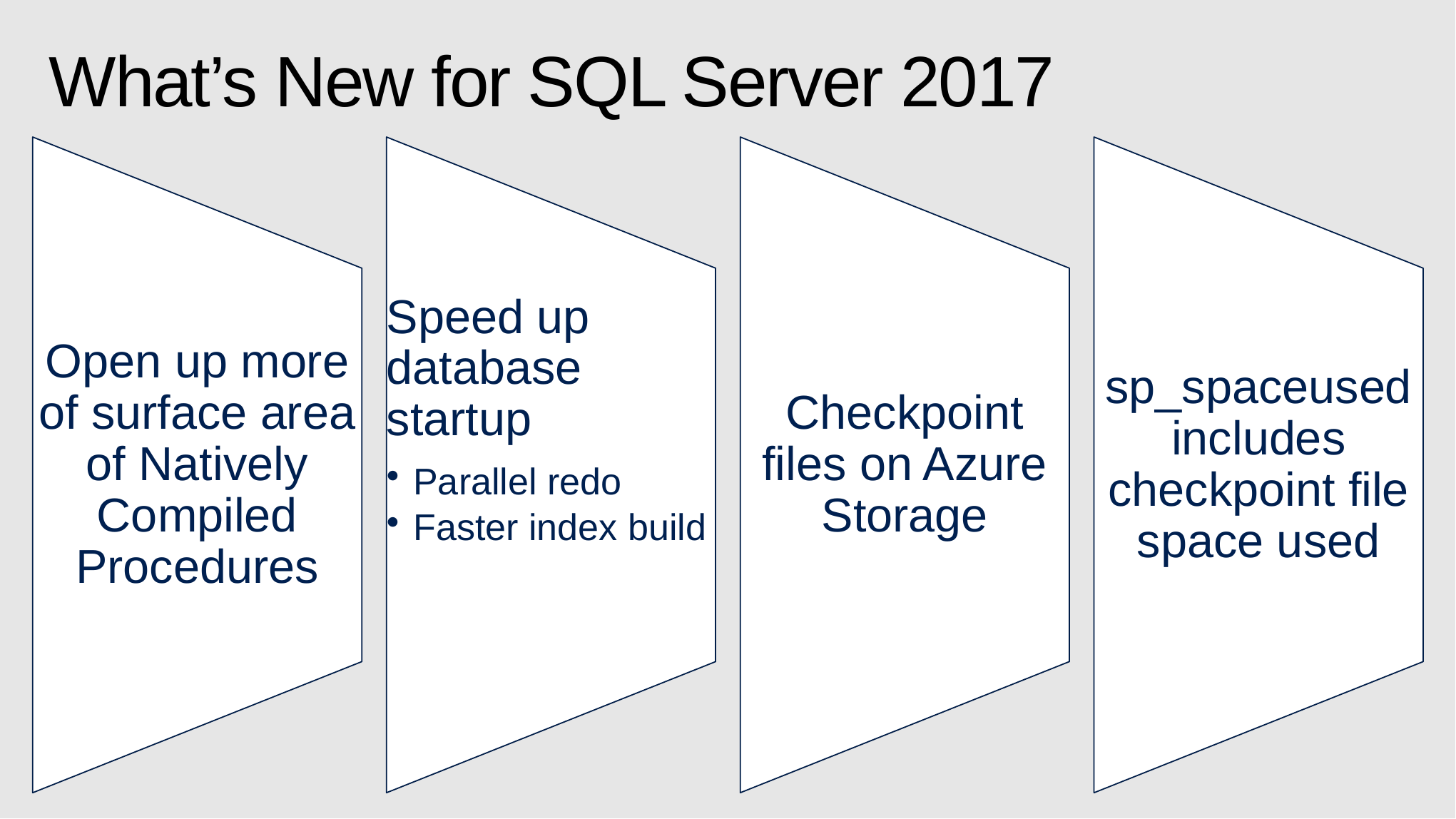

# What’s New for SQL Server 2017
Open up more of surface area of Natively Compiled Procedures
Speed up database startup
Parallel redo
Faster index build
Checkpoint files on Azure Storage
sp_spaceused includes checkpoint file space used